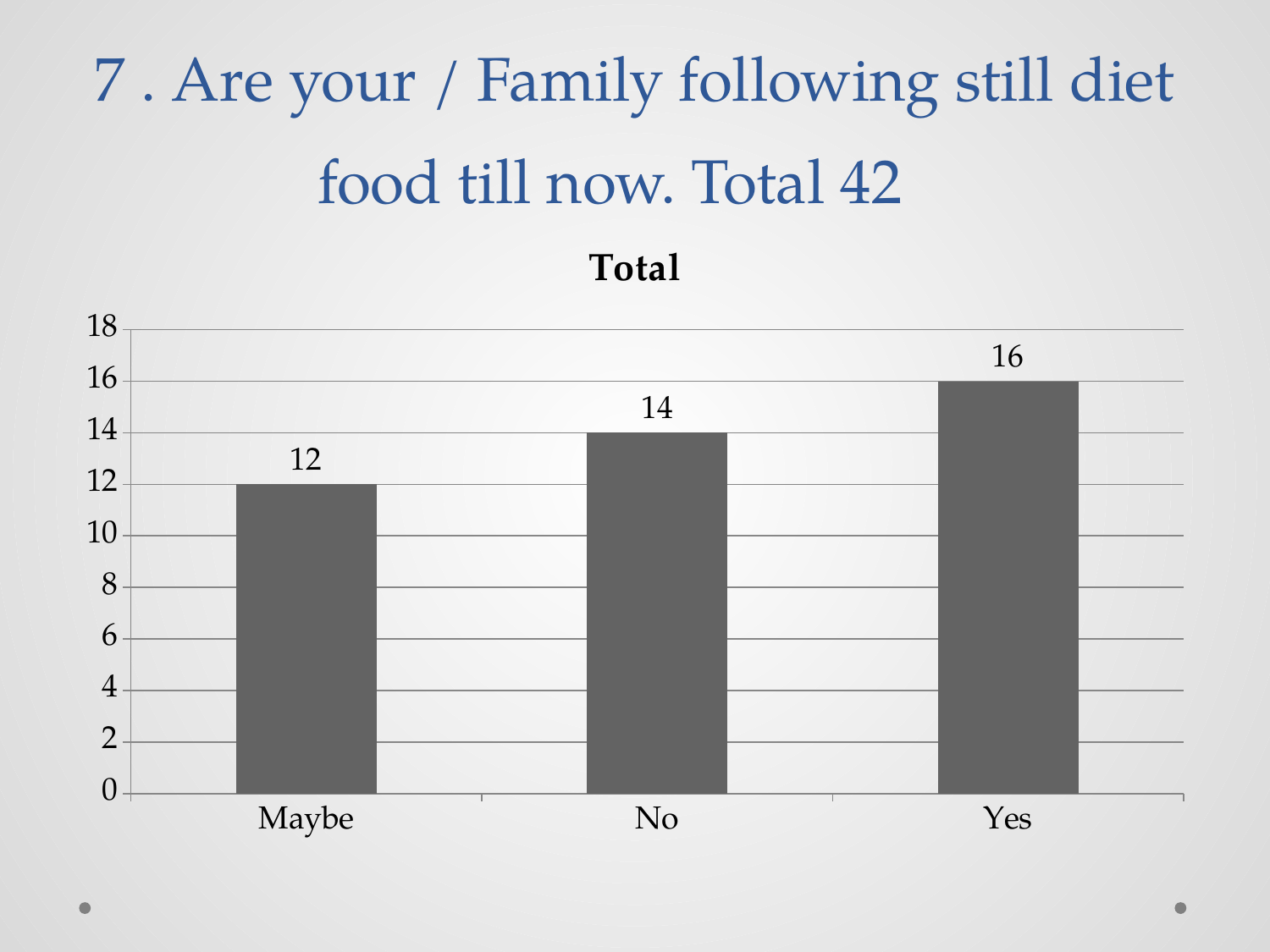

# 7 . Are your / Family following still diet food till now. Total 42

### Chart:

| Category | Total |
|---|---|
| Maybe | 12.0 |
| No | 14.0 |
| Yes | 16.0 |